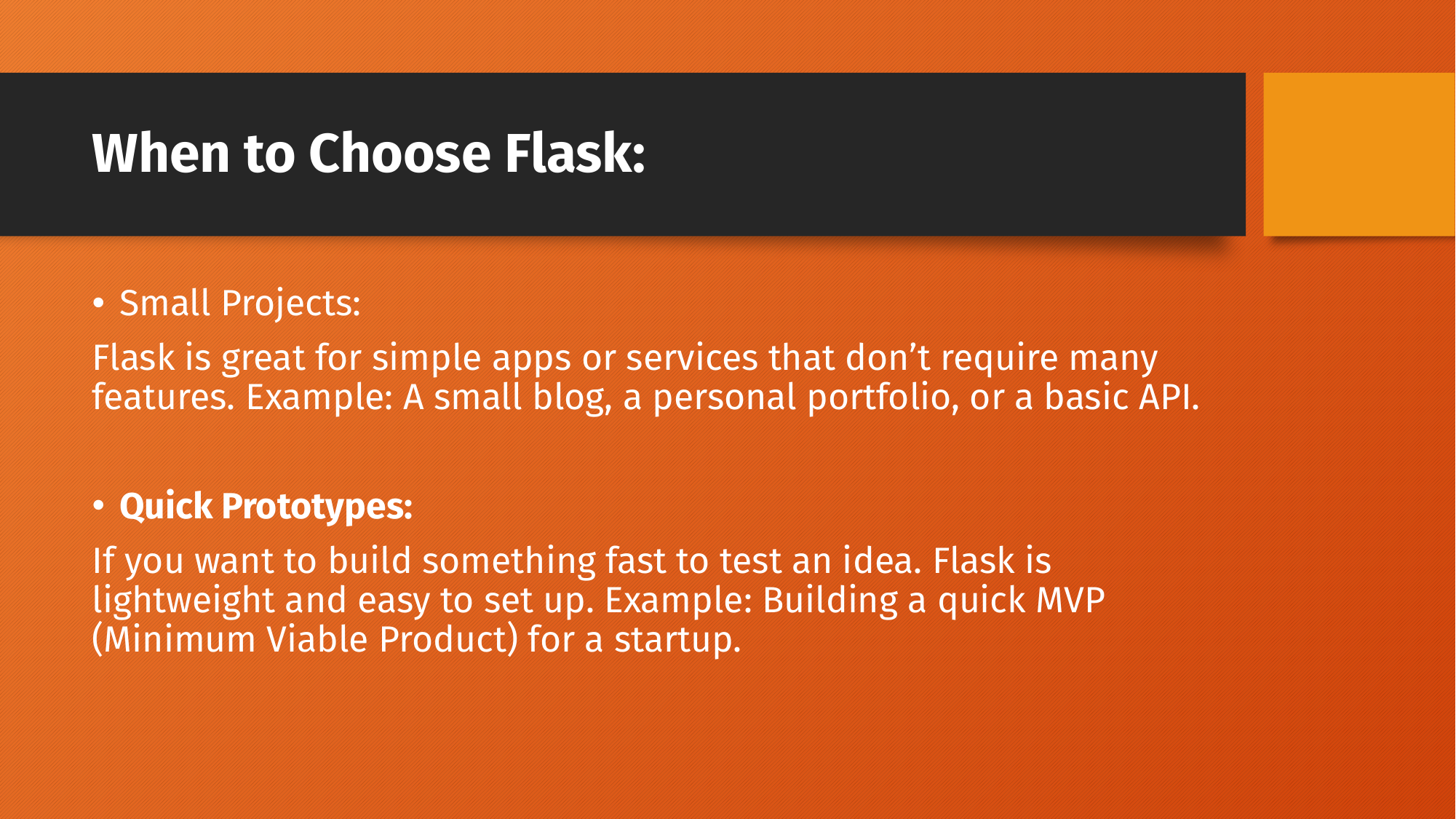

# When to Choose Flask:
Small Projects:
Flask is great for simple apps or services that don’t require many features. Example: A small blog, a personal portfolio, or a basic API.

Quick Prototypes:
If you want to build something fast to test an idea. Flask is lightweight and easy to set up. Example: Building a quick MVP (Minimum Viable Product) for a startup.